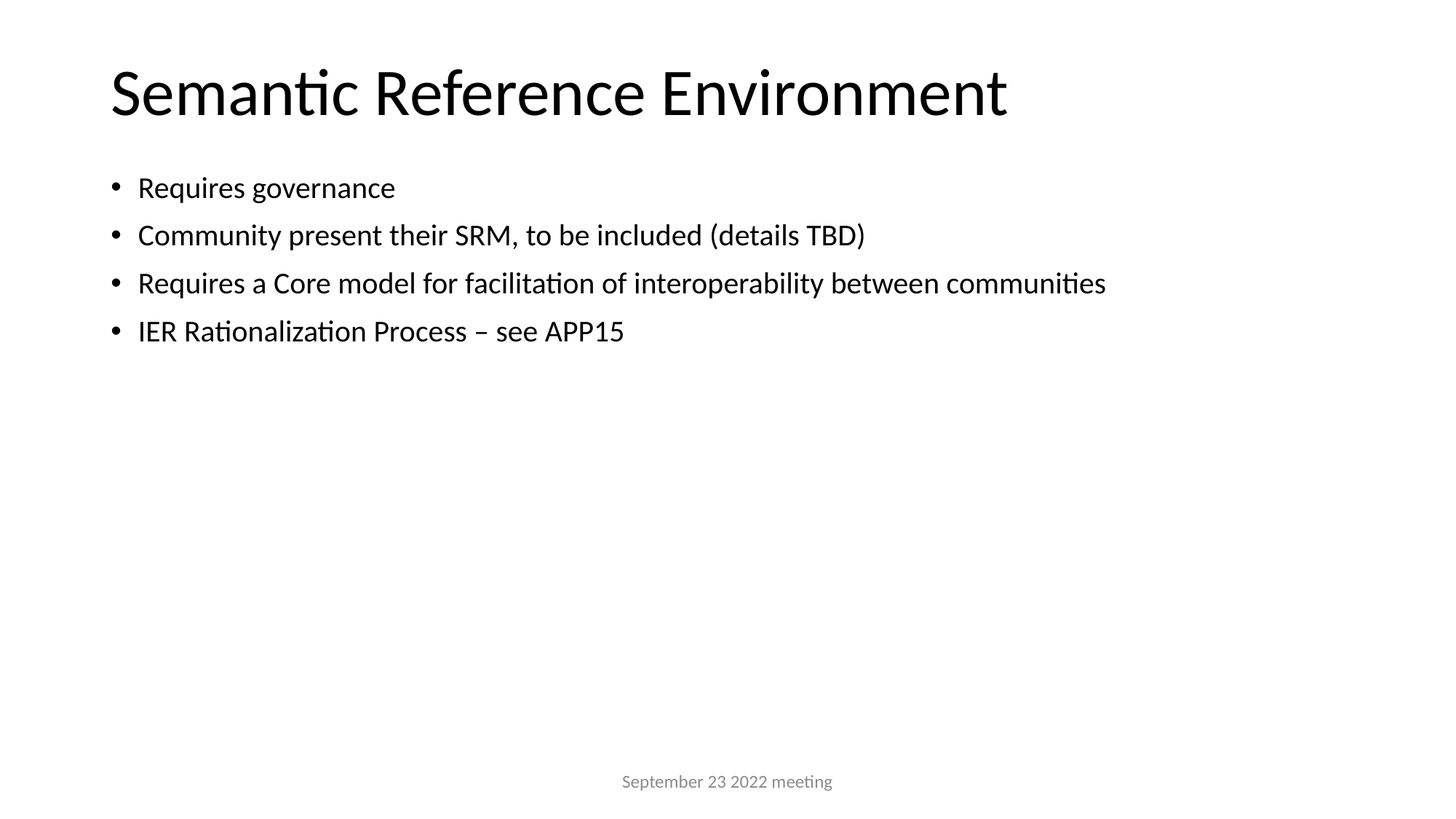

# Semantic Reference Environment
Requires governance
Community present their SRM, to be included (details TBD)
Requires a Core model for facilitation of interoperability between communities
IER Rationalization Process – see APP15

September 23 2022 meeting